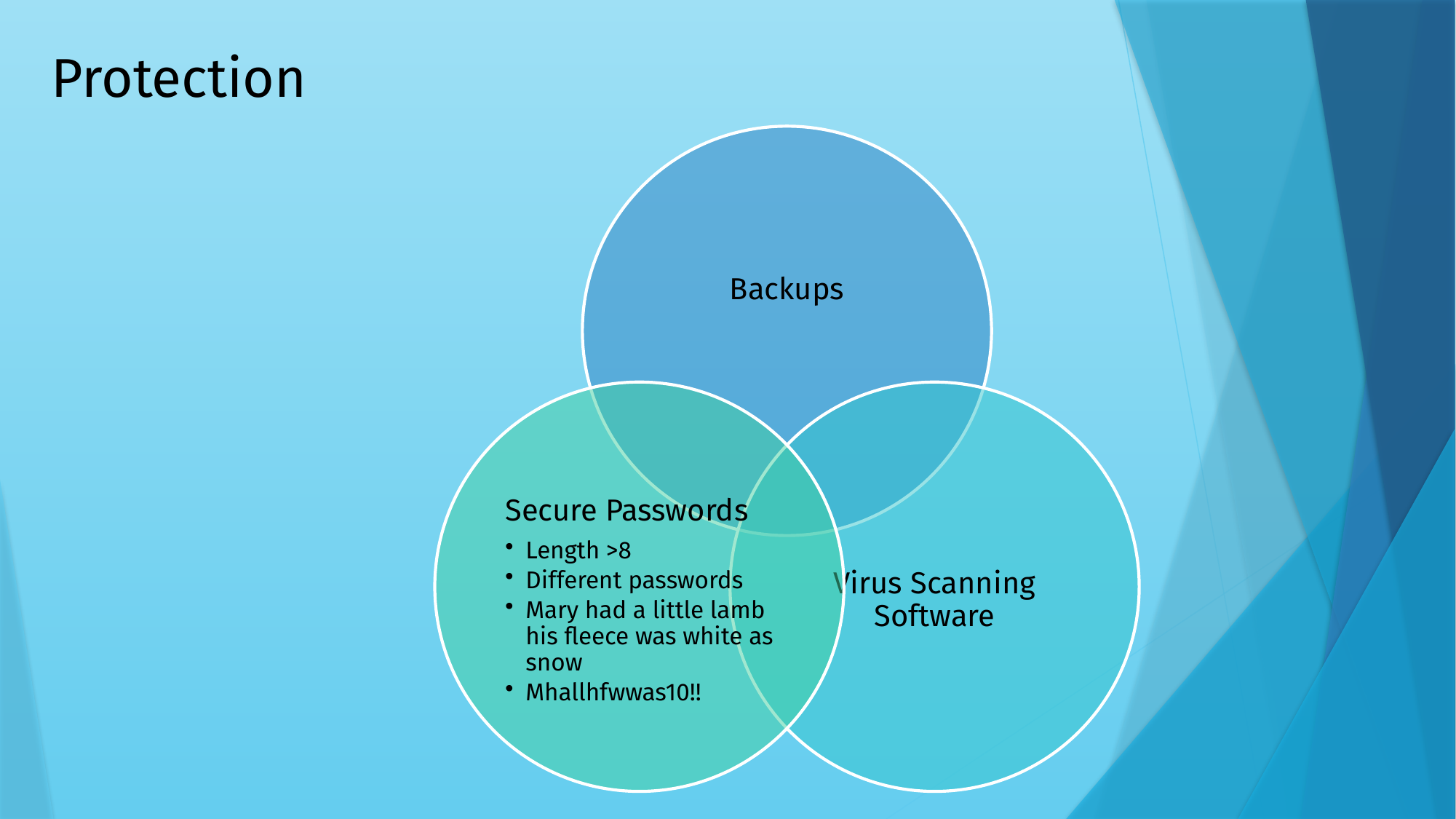

# Protection
Backups
Virus Scanning Software
Secure Passwords
Length >8
Different passwords
Mary had a little lamb his fleece was white as snow
Mhallhfwwas10!!